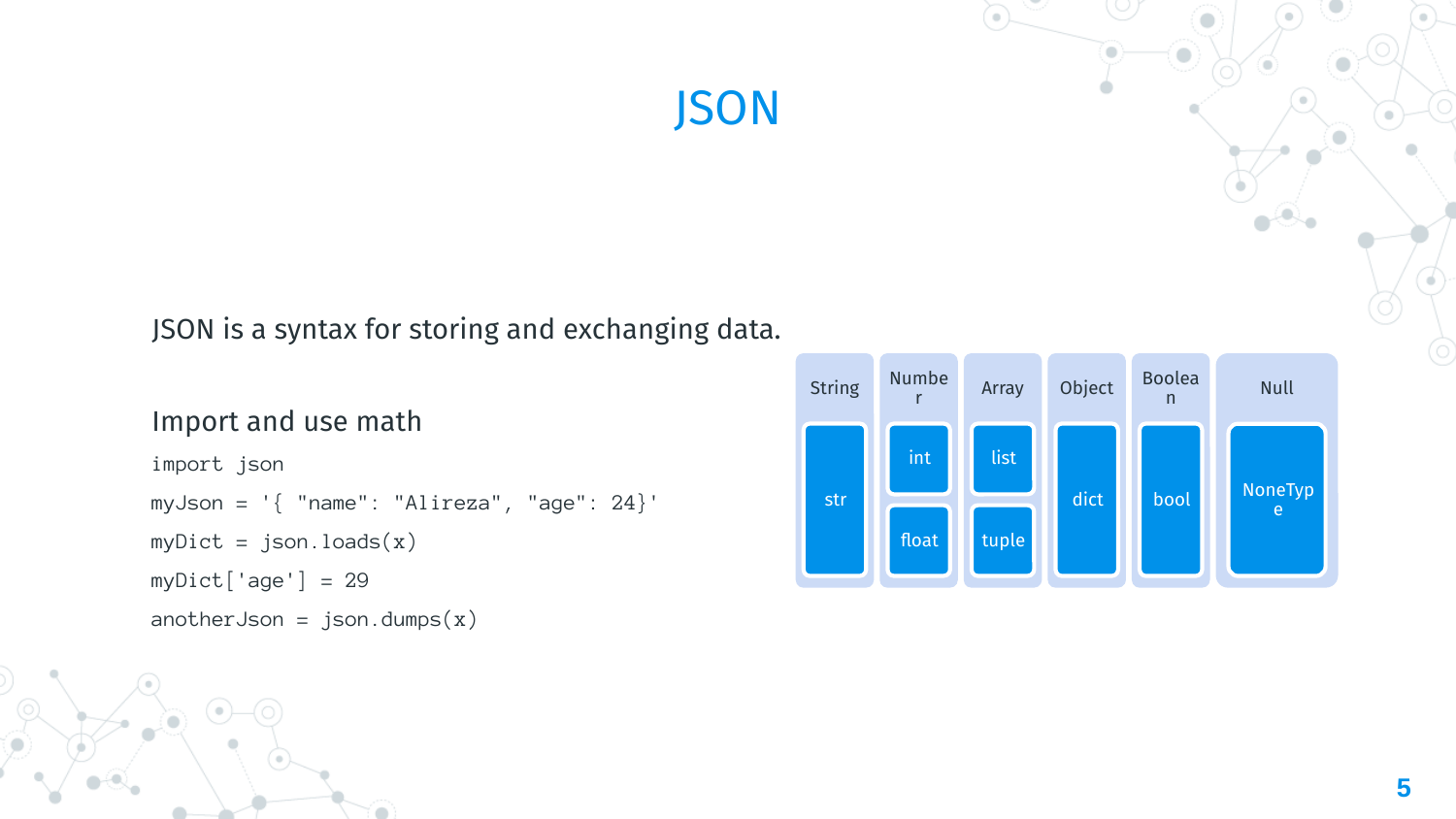

# JSON
JSON is a syntax for storing and exchanging data.

Import and use math
import json
myJson = '{ "name": "Alireza", "age": 24}'
myDict = json.loads(x)
myDict['age'] = 29
anotherJson = json.dumps(x)
String
str
Number
int
float
Array
list
tuple
Object
dict
Boolean
bool
Null
NoneType
5